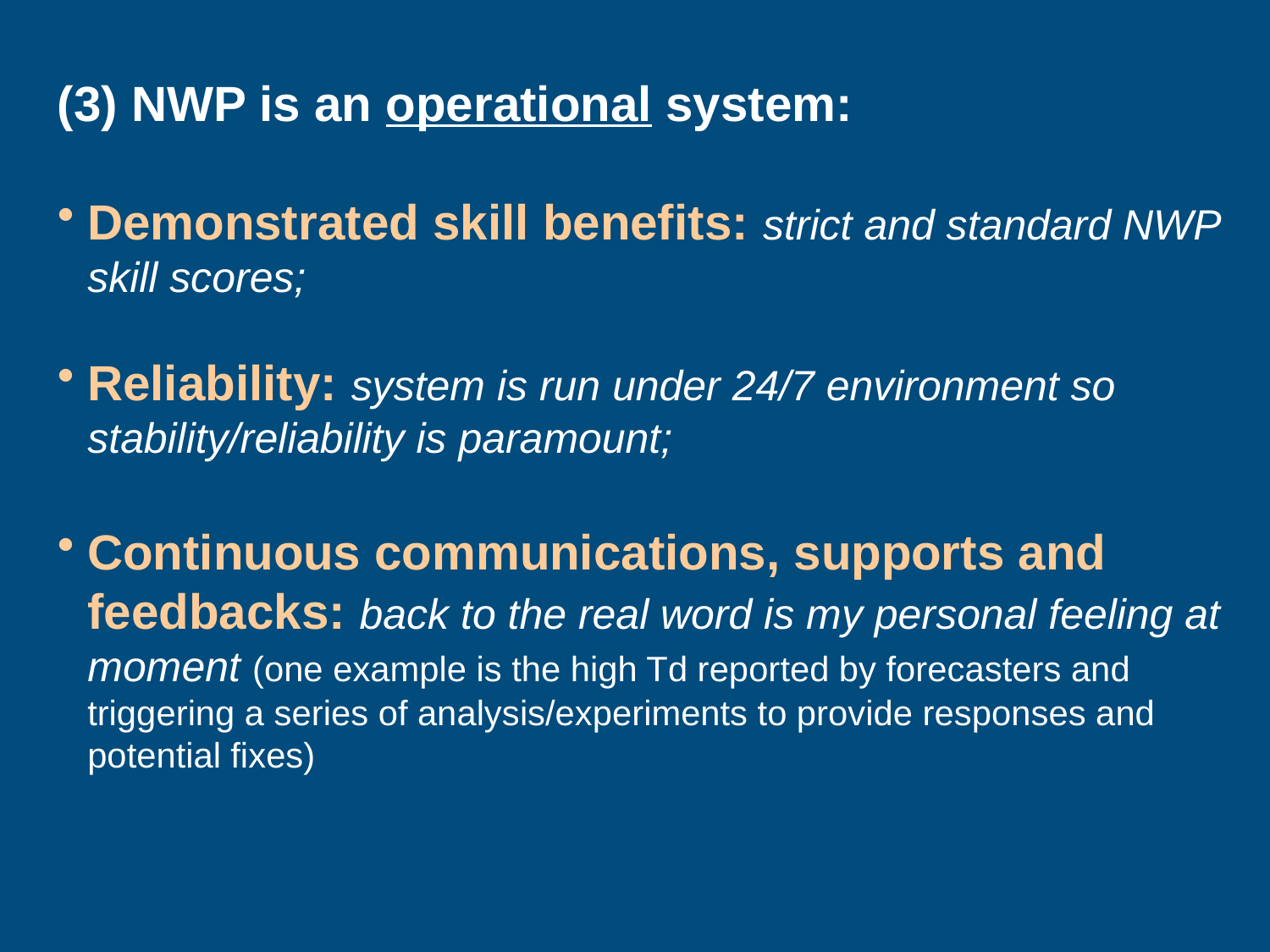

(3) NWP is an operational system:

Demonstrated skill benefits: strict and standard NWP skill scores;

Reliability: system is run under 24/7 environment so stability/reliability is paramount;

Continuous communications, supports and feedbacks: back to the real word is my personal feeling at moment (one example is the high Td reported by forecasters and triggering a series of analysis/experiments to provide responses and potential fixes)